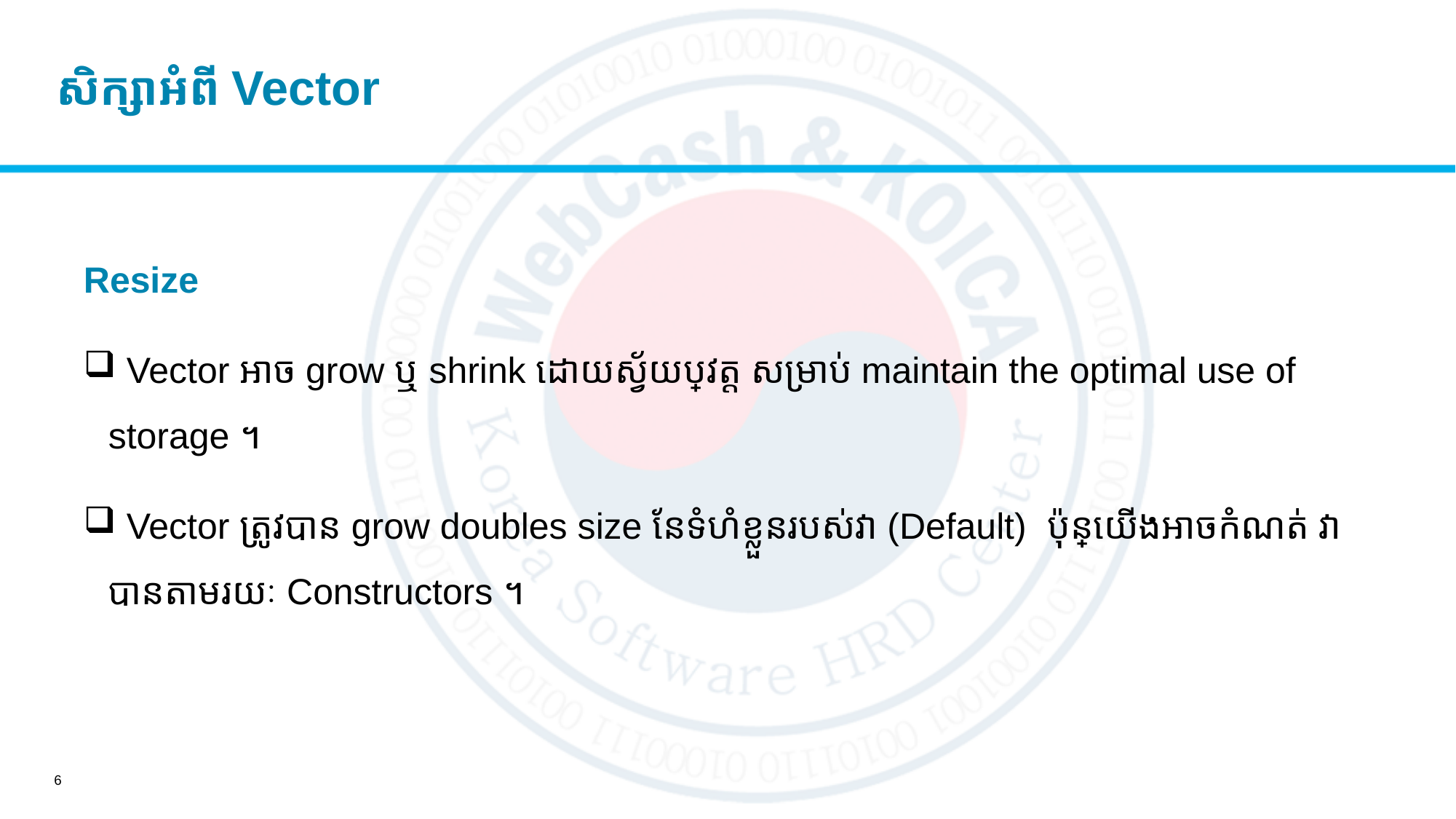

# សិក្សាអំពី Vector
Resize
​ Vector អាច grow ឬ shrink ដោយស្វ័យប្រវត្ត សម្រាប់ maintain the optimal use of storage ។
 Vector ត្រូវបាន grow doubles size នែទំហំខ្លួនរបស់វា (Default)  ប៉ុន្តែយើងអាចកំណត់ វាបានតាមរយៈ Constructors ។

6